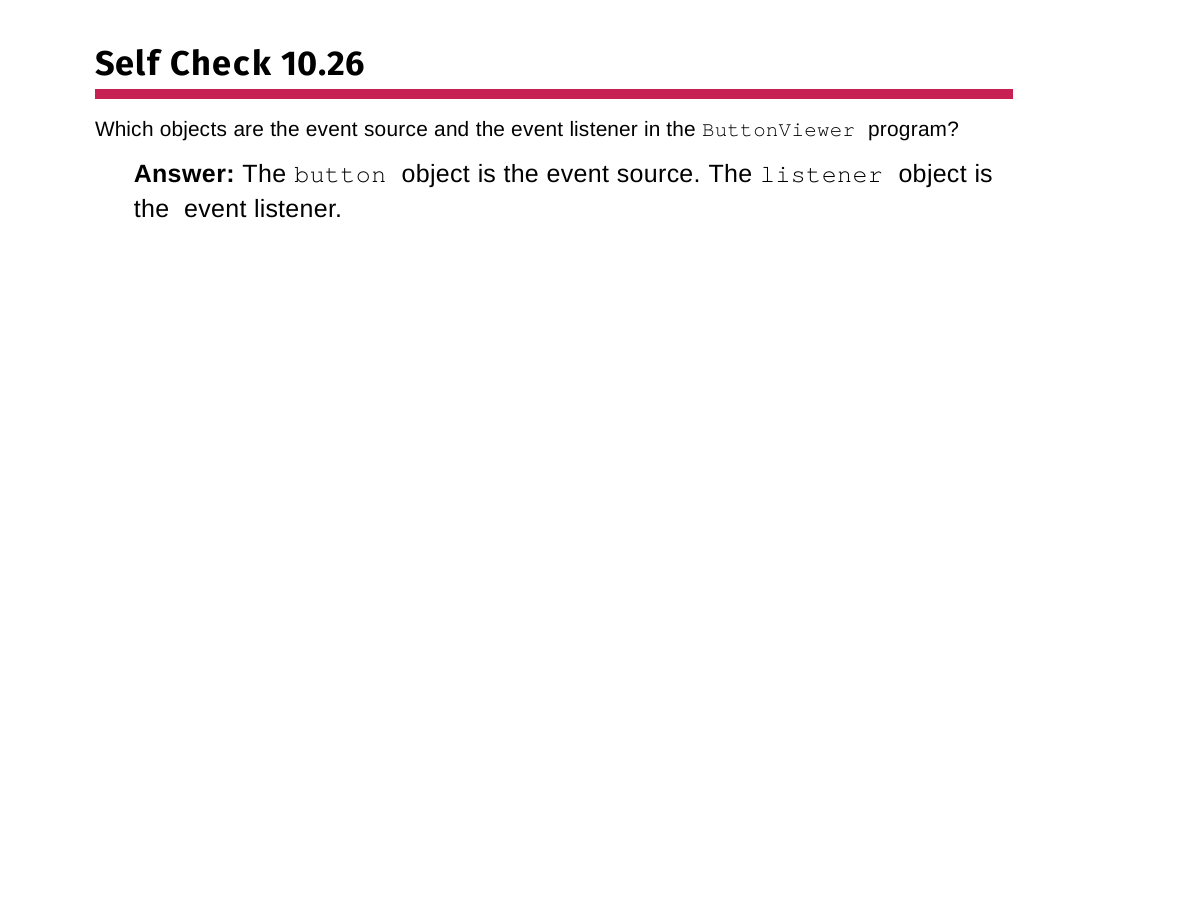

# Self Check 10.26
Which objects are the event source and the event listener in the ButtonViewer program?
Answer: The button object is the event source. The listener object is the  event listener.